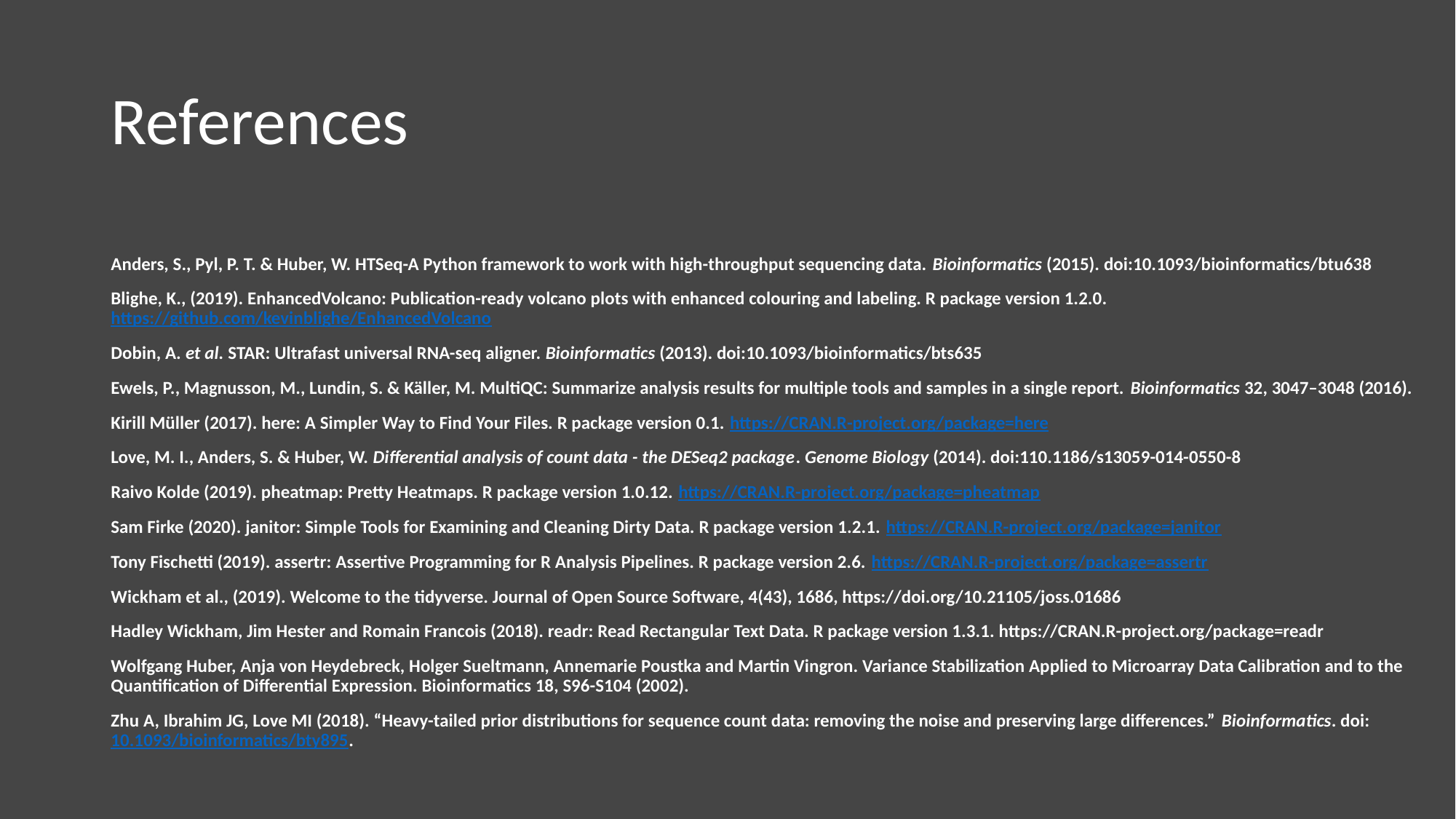

# References
Anders, S., Pyl, P. T. & Huber, W. HTSeq-A Python framework to work with high-throughput sequencing data. Bioinformatics (2015). doi:10.1093/bioinformatics/btu638
Blighe, K., (2019). EnhancedVolcano: Publication-ready volcano plots with enhanced colouring and labeling. R package version 1.2.0. https://github.com/kevinblighe/EnhancedVolcano
Dobin, A. et al. STAR: Ultrafast universal RNA-seq aligner. Bioinformatics (2013). doi:10.1093/bioinformatics/bts635
Ewels, P., Magnusson, M., Lundin, S. & Käller, M. MultiQC: Summarize analysis results for multiple tools and samples in a single report. Bioinformatics 32, 3047–3048 (2016).
Kirill Müller (2017). here: A Simpler Way to Find Your Files. R package version 0.1. https://CRAN.R-project.org/package=here
Love, M. I., Anders, S. & Huber, W. Differential analysis of count data - the DESeq2 package. Genome Biology (2014). doi:110.1186/s13059-014-0550-8
Raivo Kolde (2019). pheatmap: Pretty Heatmaps. R package version 1.0.12. https://CRAN.R-project.org/package=pheatmap
Sam Firke (2020). janitor: Simple Tools for Examining and Cleaning Dirty Data. R package version 1.2.1. https://CRAN.R-project.org/package=janitor
Tony Fischetti (2019). assertr: Assertive Programming for R Analysis Pipelines. R package version 2.6. https://CRAN.R-project.org/package=assertr
Wickham et al., (2019). Welcome to the tidyverse. Journal of Open Source Software, 4(43), 1686, https://doi.org/10.21105/joss.01686
Hadley Wickham, Jim Hester and Romain Francois (2018). readr: Read Rectangular Text Data. R package version 1.3.1. https://CRAN.R-project.org/package=readr
Wolfgang Huber, Anja von Heydebreck, Holger Sueltmann, Annemarie Poustka and Martin Vingron. Variance Stabilization Applied to Microarray Data Calibration and to the Quantification of Differential Expression. Bioinformatics 18, S96-S104 (2002).
Zhu A, Ibrahim JG, Love MI (2018). “Heavy-tailed prior distributions for sequence count data: removing the noise and preserving large differences.” Bioinformatics. doi: 10.1093/bioinformatics/bty895.